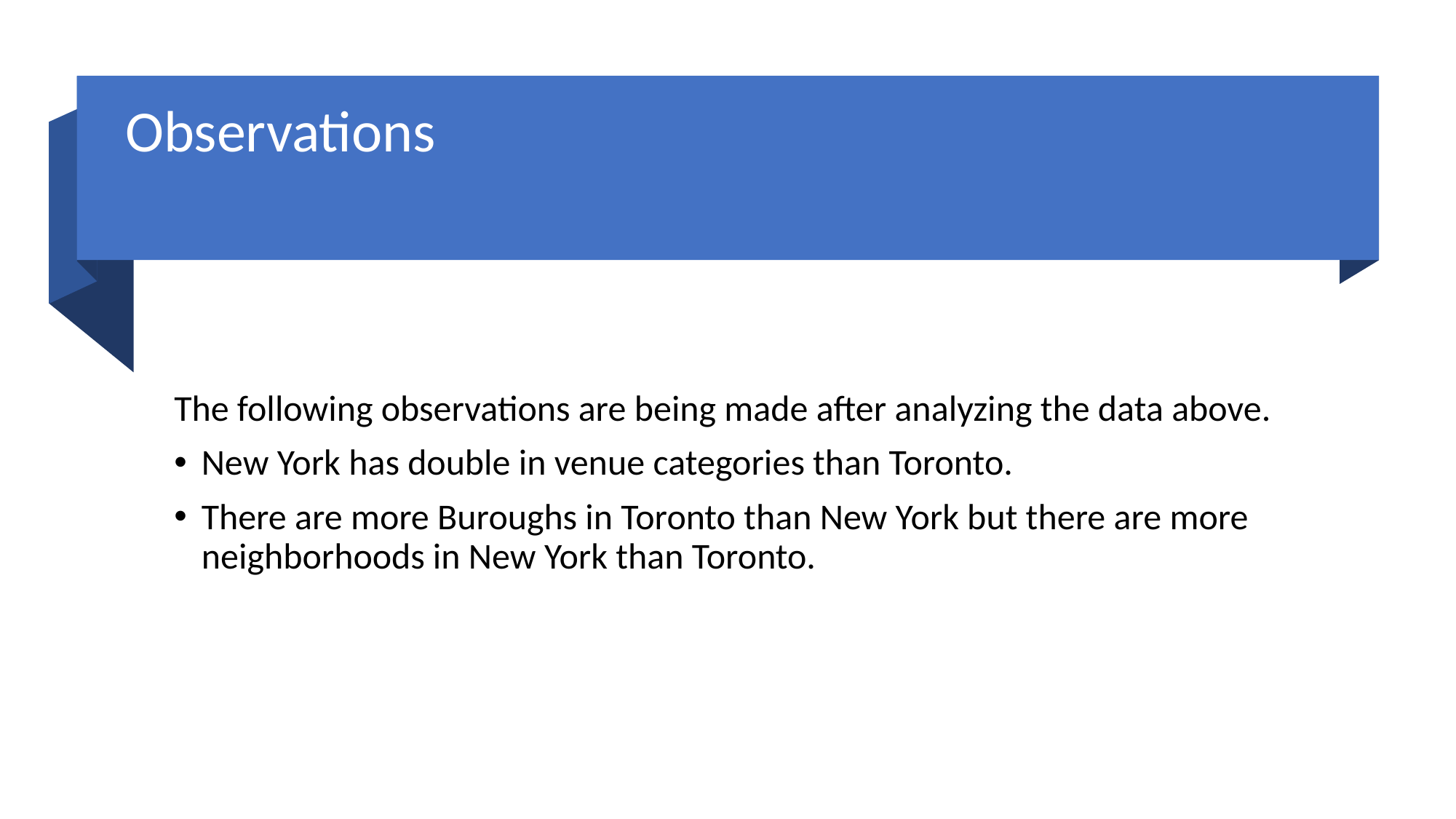

# Observations

The following observations are being made after analyzing the data above.
New York has double in venue categories than Toronto.
There are more Buroughs in Toronto than New York but there are more neighborhoods in New York than Toronto.